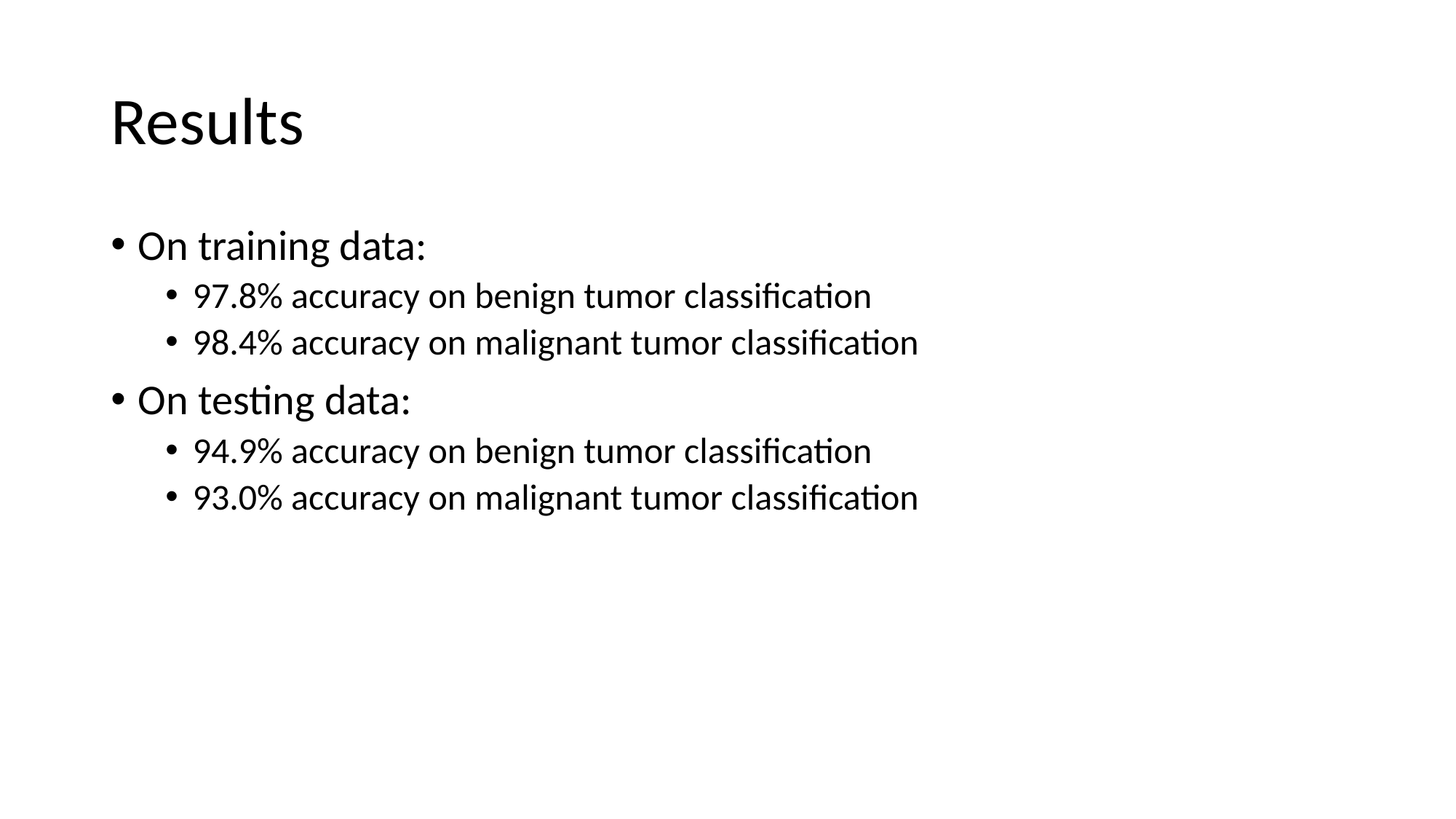

# Results
On training data:
97.8% accuracy on benign tumor classification
98.4% accuracy on malignant tumor classification
On testing data:
94.9% accuracy on benign tumor classification
93.0% accuracy on malignant tumor classification